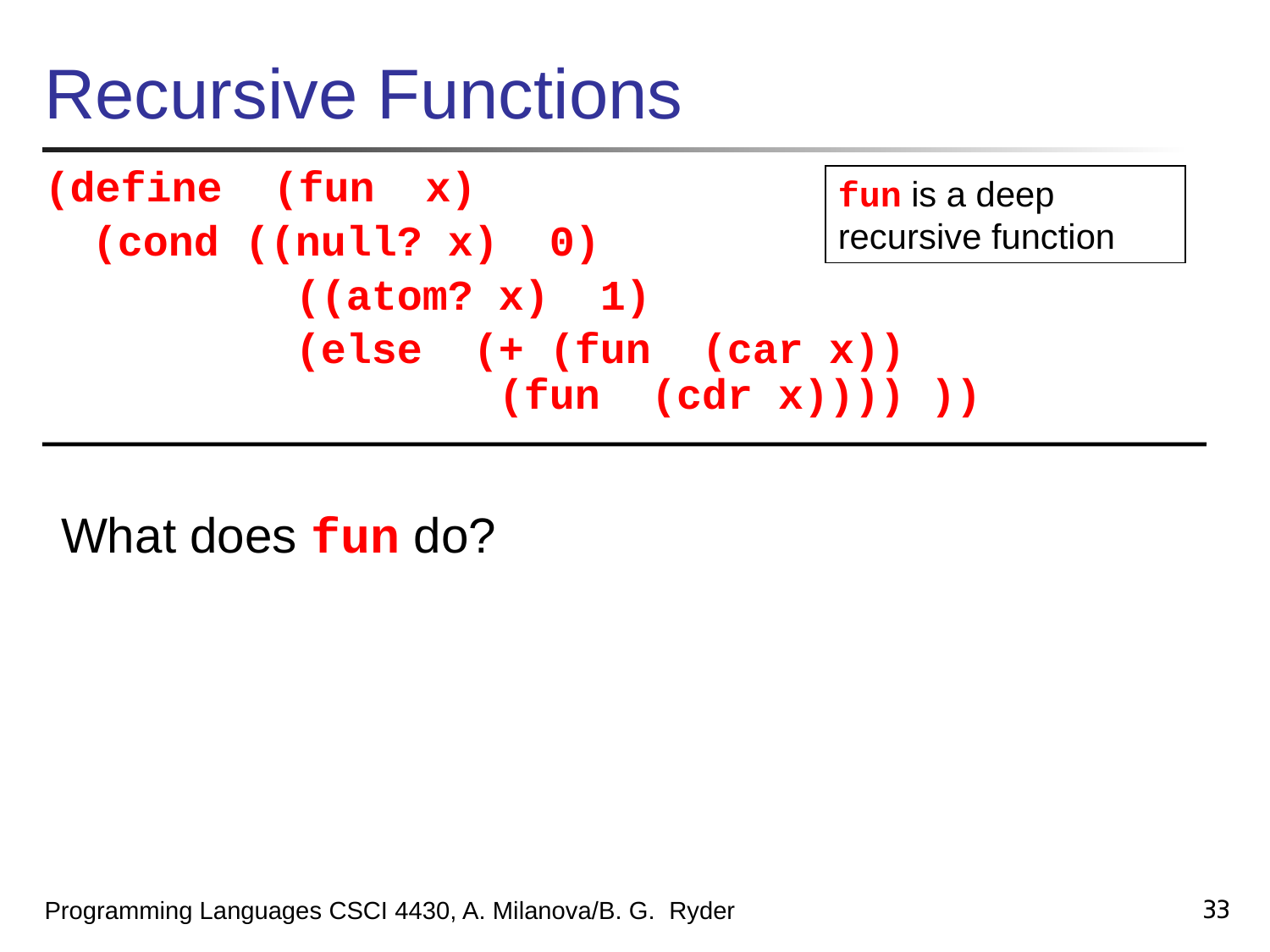

# Recursive Functions
(define  (fun  x)
	(cond ((null? x)  0)
		   ((atom? x)  1)
		   (else  (+ (fun  (car x))
                (fun  (cdr x)))) ))

fun is a deep
recursive function

What does fun do?
33
Programming Languages CSCI 4430, A. Milanova/B. G.  Ryder